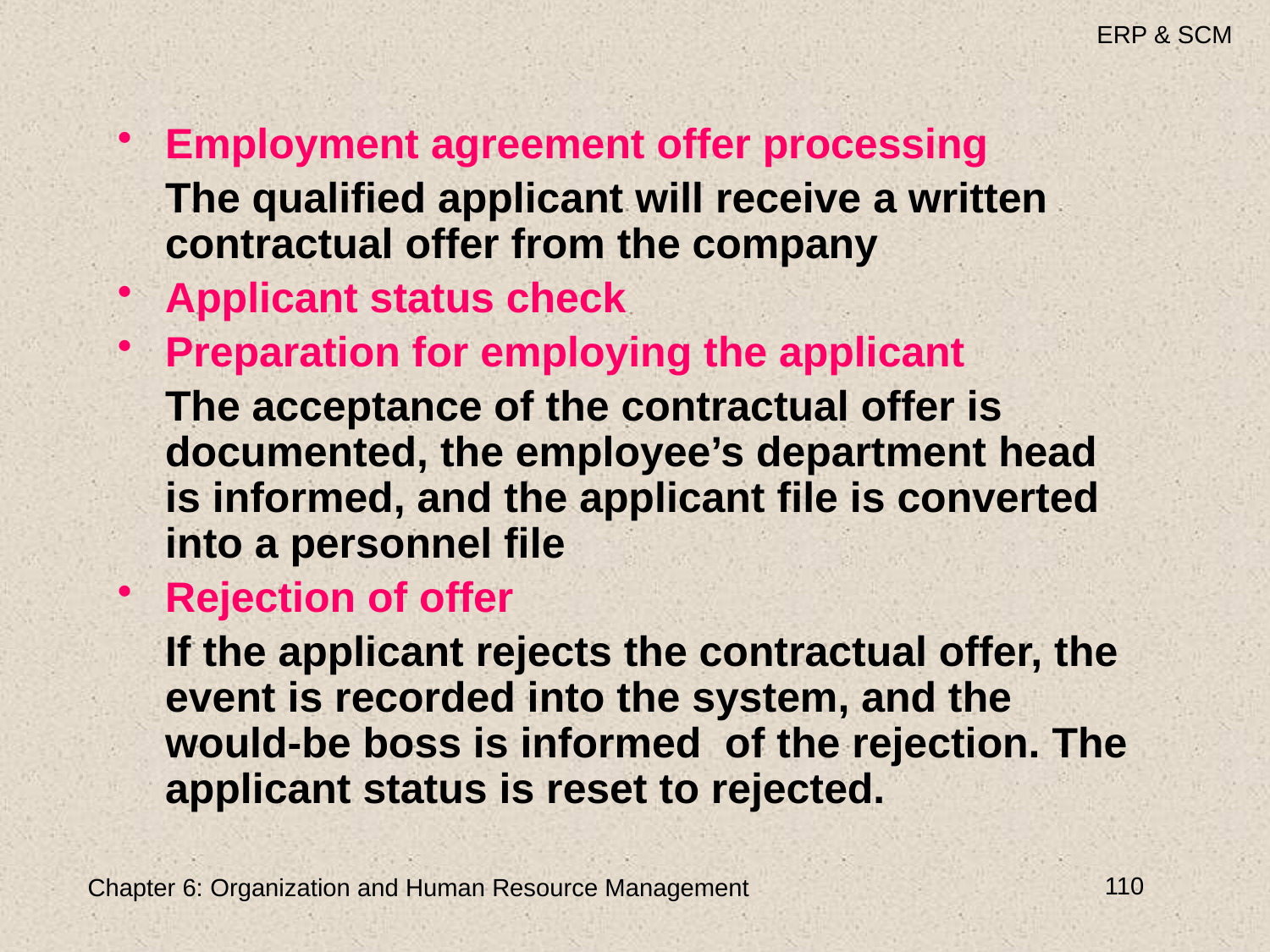

Employment agreement offer processing
    The qualified applicant will receive a written contractual offer from the company
Applicant status check
Preparation for employing the applicant
    The acceptance of the contractual offer is documented, the employee’s department head is informed, and the applicant file is converted into a personnel file
Rejection of offer
    If the applicant rejects the contractual offer, the event is recorded into the system, and the would-be boss is informed  of the rejection. The applicant status is reset to rejected.
Chapter 6: Organization and Human Resource Management